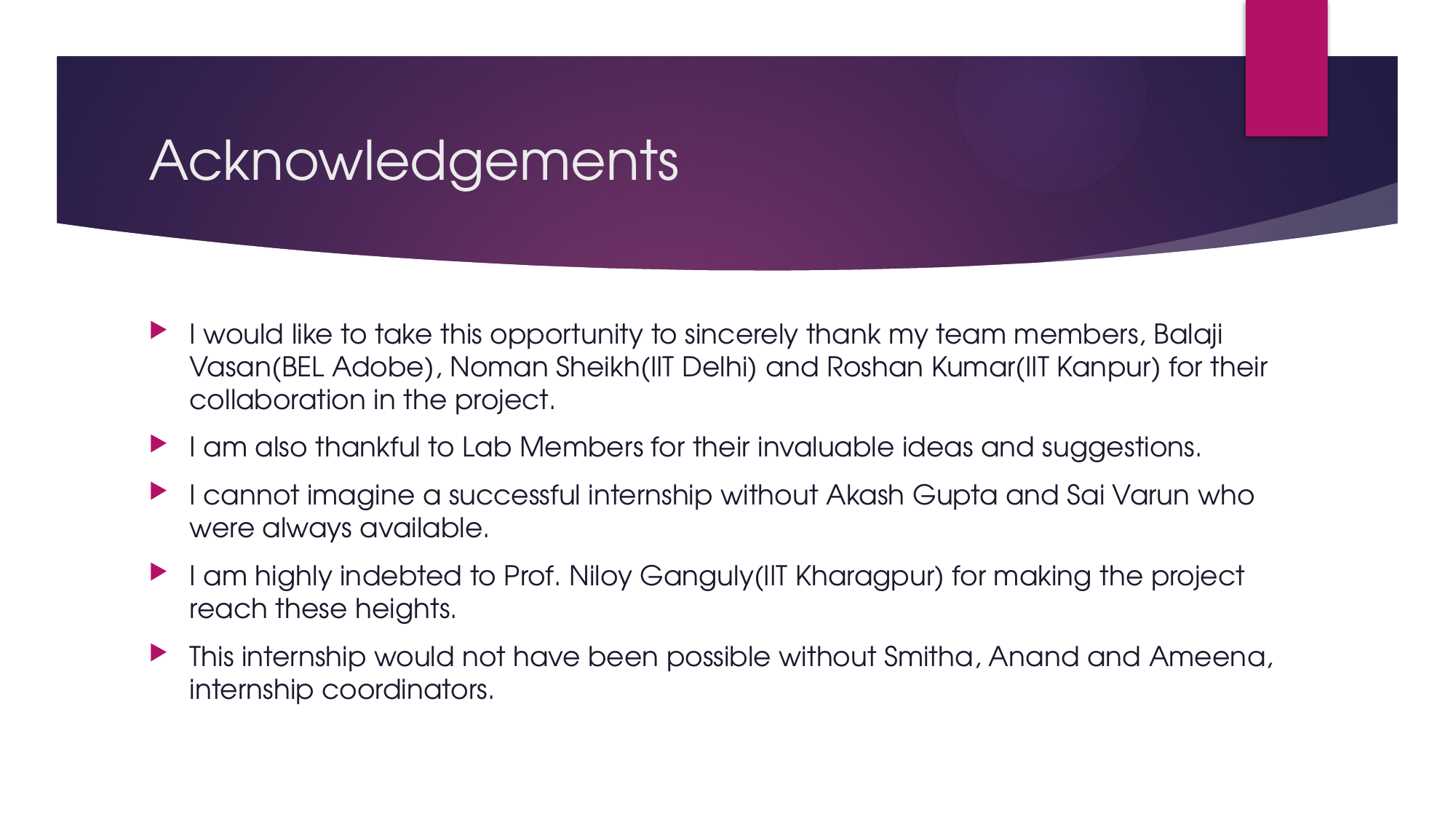

# Acknowledgements
I would like to take this opportunity to sincerely thank my team members, Balaji Vasan(BEL Adobe), Noman Sheikh(IIT Delhi) and Roshan Kumar(IIT Kanpur) for their collaboration in the project.
I am also thankful to Lab Members for their invaluable ideas and suggestions.
I cannot imagine a successful internship without Akash Gupta and Sai Varun who were always available.
I am highly indebted to Prof. Niloy Ganguly(IIT Kharagpur) for making the project reach these heights.
This internship would not have been possible without Smitha, Anand and Ameena, internship coordinators.